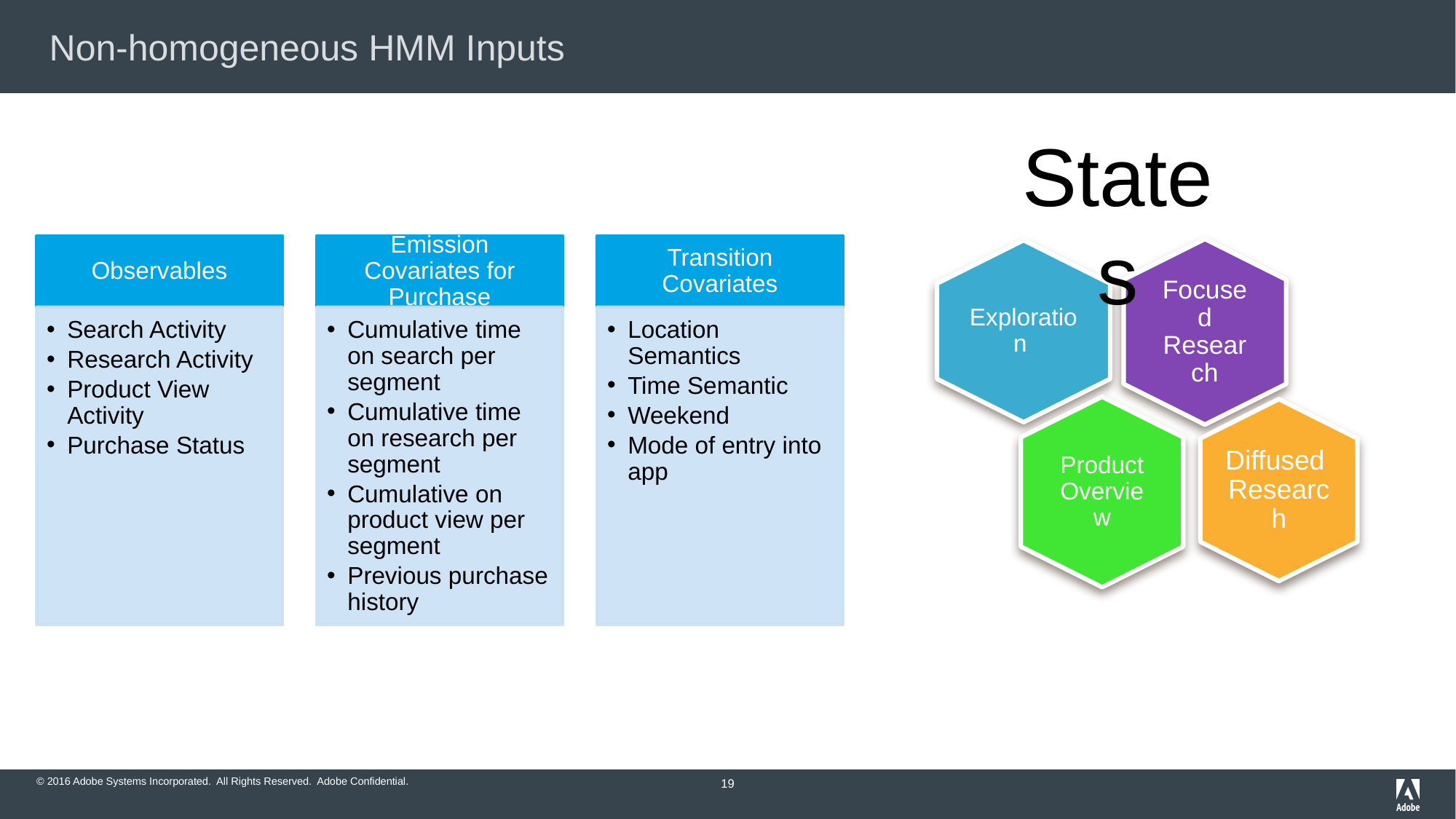

# Non-homogeneous HMM Inputs
States

Observables

Emission Covariates for Purchase

Transition Covariates

Search Activity
Research Activity
Product View Activity
Purchase Status

Cumulative time on search per segment
Cumulative time on research per segment
Cumulative on product view per segment
Previous purchase history

Location Semantics
Time Semantic
Weekend
Mode of entry into app

Focused Research
Exploration

Product Overview
Diffused  Research

19